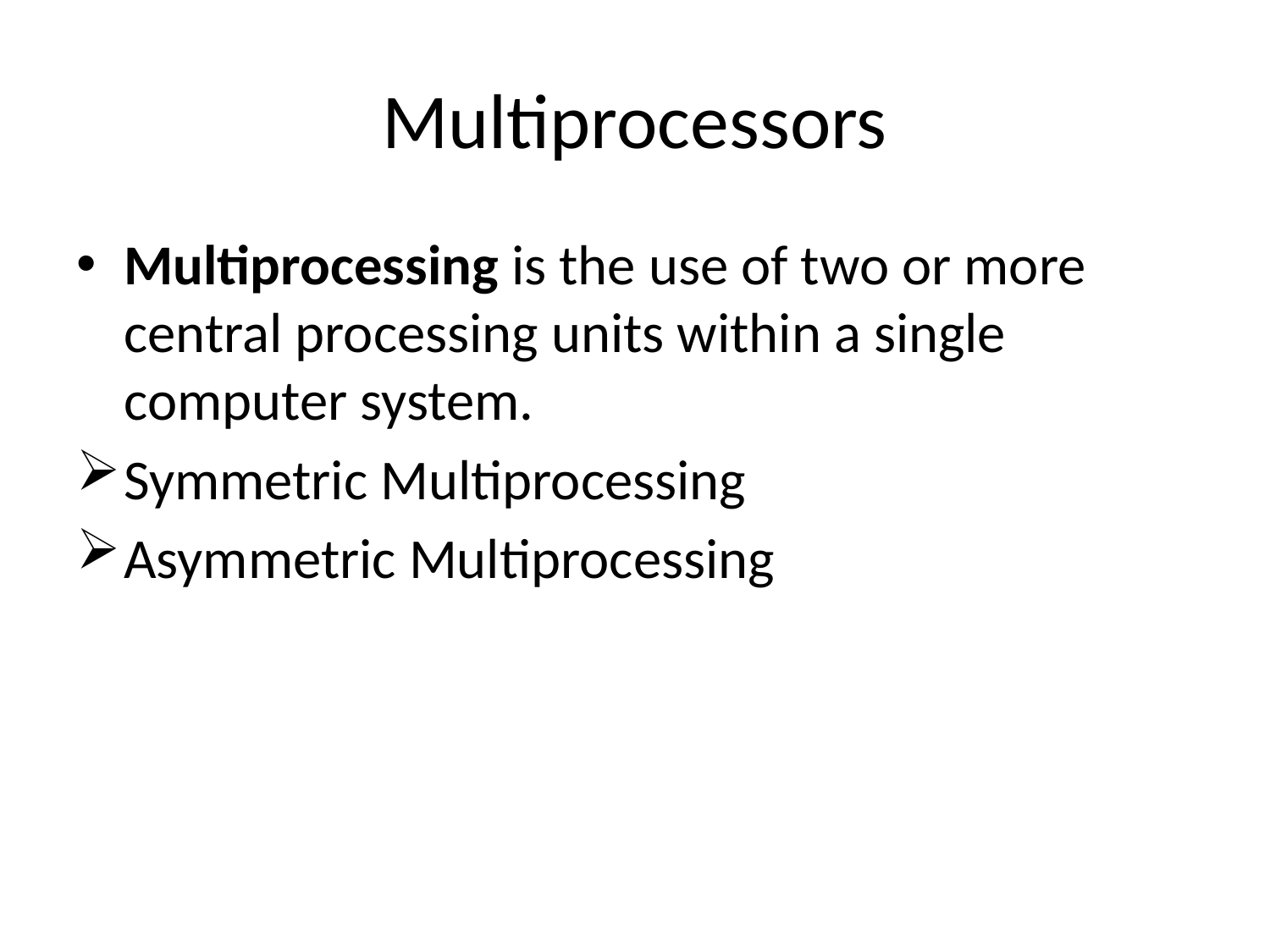

# Multiprocessors
Multiprocessing is the use of two or more central processing units within a single computer system.
Symmetric Multiprocessing
Asymmetric Multiprocessing